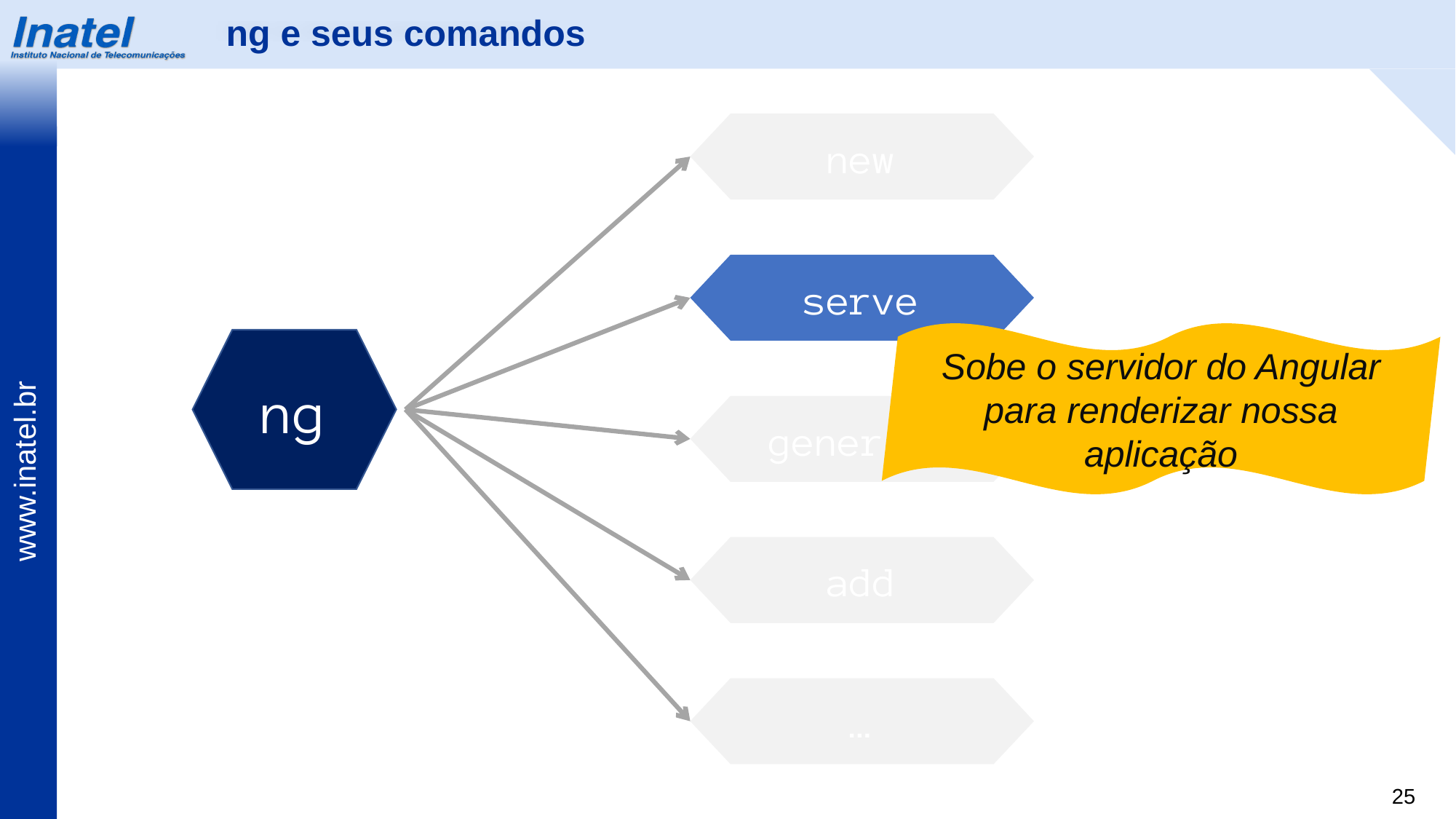

ng e seus comandos

new
serve
Sobe o servidor do Angular para renderizar nossa aplicação
ng
generate
add
…